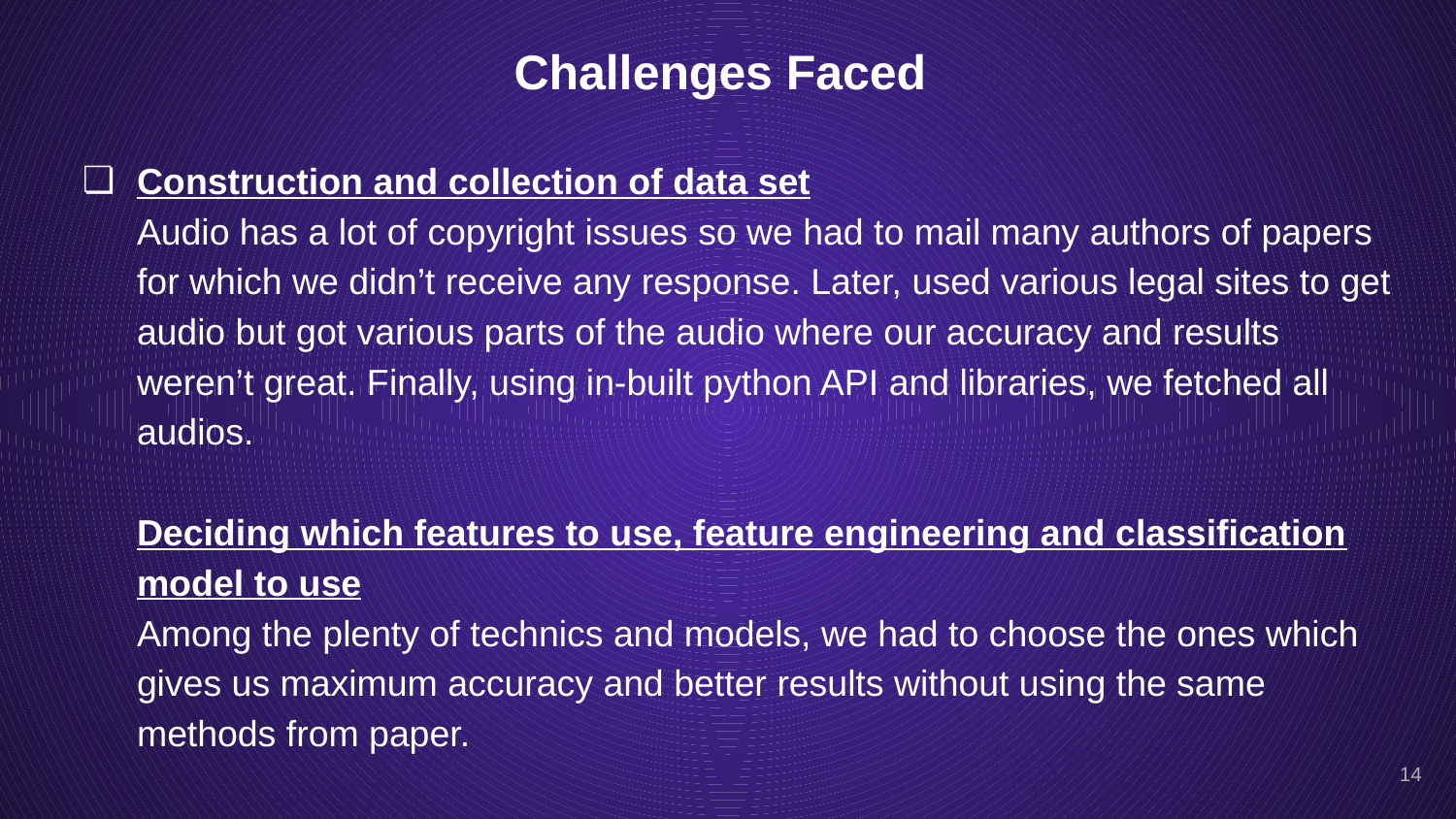

# Challenges Faced
Construction and collection of data set
Audio has a lot of copyright issues so we had to mail many authors of papers for which we didn’t receive any response. Later, used various legal sites to get audio but got various parts of the audio where our accuracy and results weren’t great. Finally, using in-built python API and libraries, we fetched all audios.

Deciding which features to use, feature engineering and classification model to use
Among the plenty of technics and models, we had to choose the ones which gives us maximum accuracy and better results without using the same methods from paper.
14